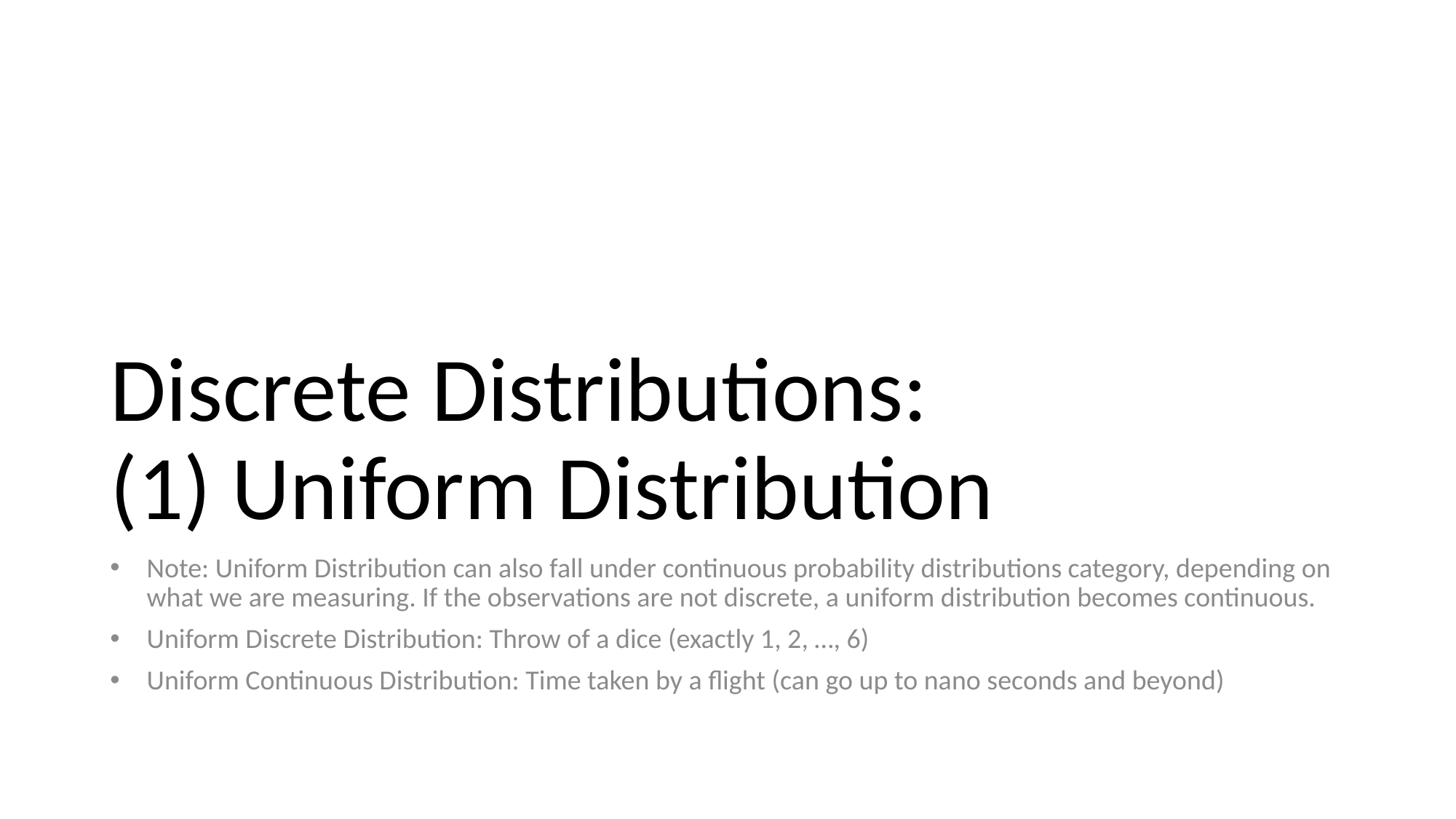

# Discrete Distributions: (1) Uniform Distribution
Note: Uniform Distribution can also fall under continuous probability distributions category, depending on what we are measuring. If the observations are not discrete, a uniform distribution becomes continuous.
Uniform Discrete Distribution: Throw of a dice (exactly 1, 2, …, 6)
Uniform Continuous Distribution: Time taken by a flight (can go up to nano seconds and beyond)